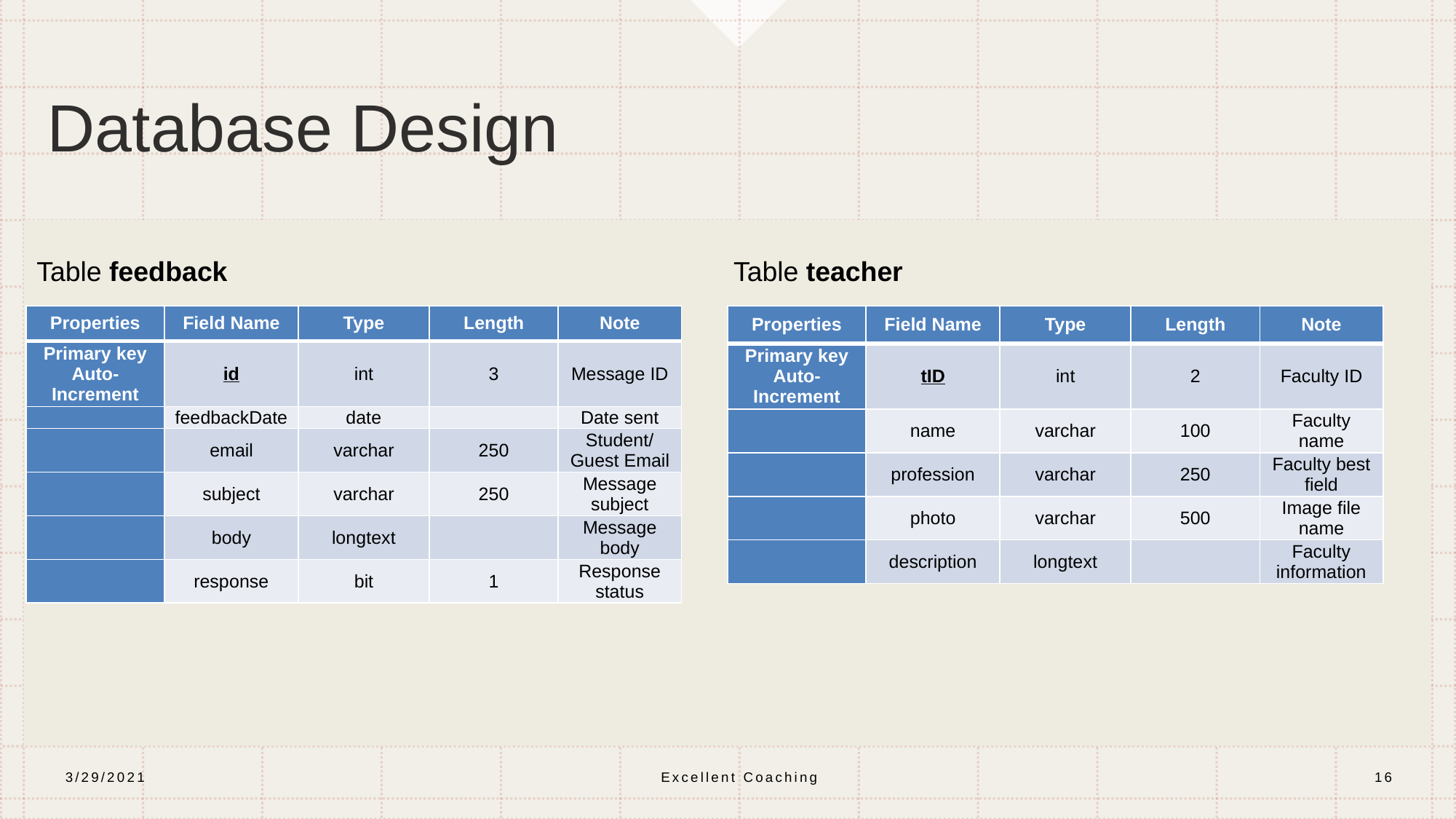

# Database Design
Table feedback
Table teacher
| Properties | Field Name | Type | Length | Note |
| --- | --- | --- | --- | --- |
| Primary key Auto-Increment | id | int | 3 | Message ID |
|  | feedbackDate | date |  | Date sent |
|  | email | varchar | 250 | Student/Guest Email |
|  | subject | varchar | 250 | Message subject |
|  | body | longtext |  | Message body |
|  | response | bit | 1 | Response status |
| Properties | Field Name | Type | Length | Note |
| --- | --- | --- | --- | --- |
| Primary key Auto-Increment | tID | int | 2 | Faculty ID |
|  | name | varchar | 100 | Faculty name |
|  | profession | varchar | 250 | Faculty best field |
|  | photo | varchar | 500 | Image file name |
|  | description | longtext |  | Faculty information |
Excellent Coaching
3/29/2021
16